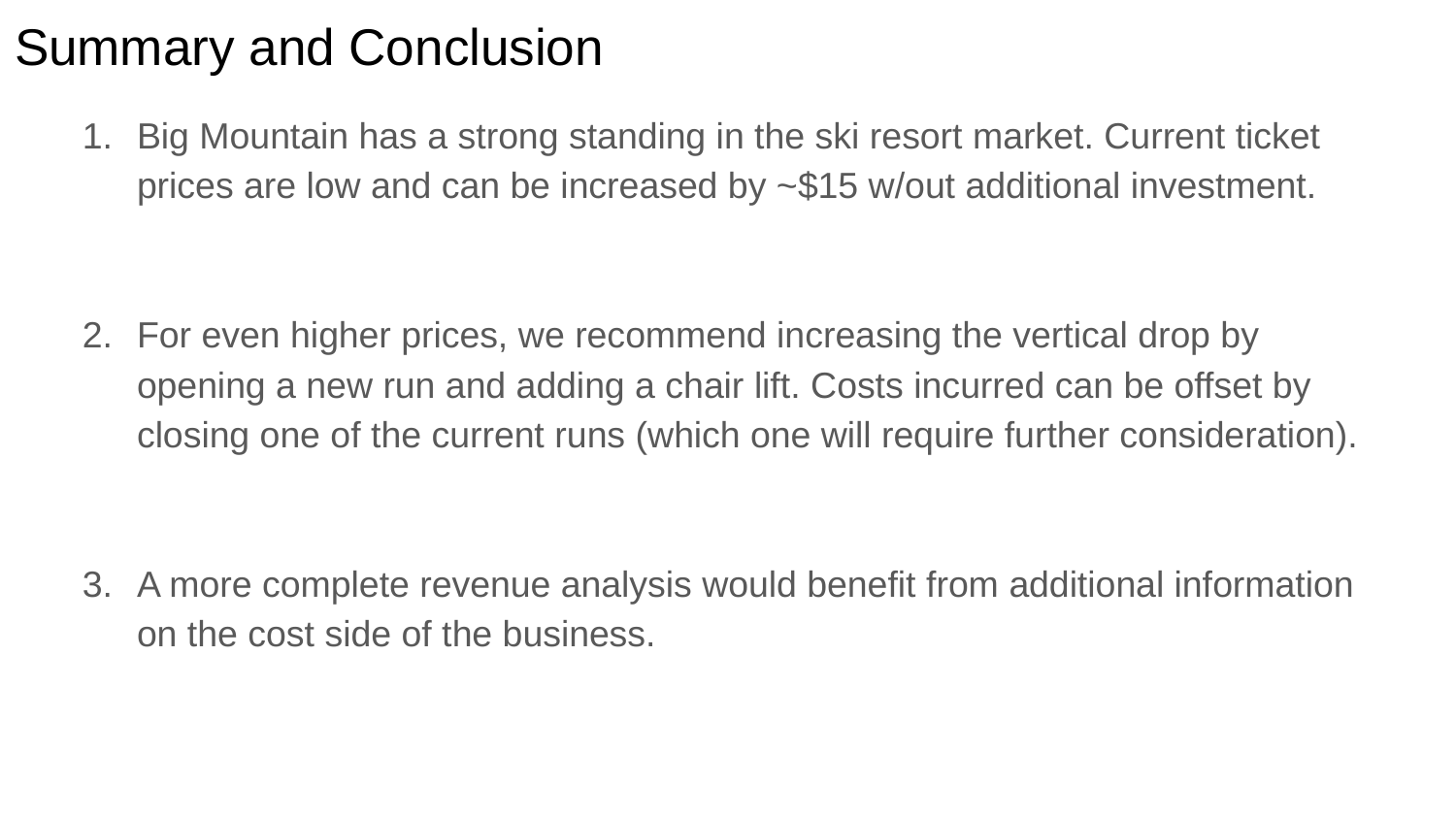

# Summary and Conclusion
Big Mountain has a strong standing in the ski resort market. Current ticket prices are low and can be increased by ~$15 w/out additional investment.

For even higher prices, we recommend increasing the vertical drop by opening a new run and adding a chair lift. Costs incurred can be offset by closing one of the current runs (which one will require further consideration).

A more complete revenue analysis would benefit from additional information on the cost side of the business.